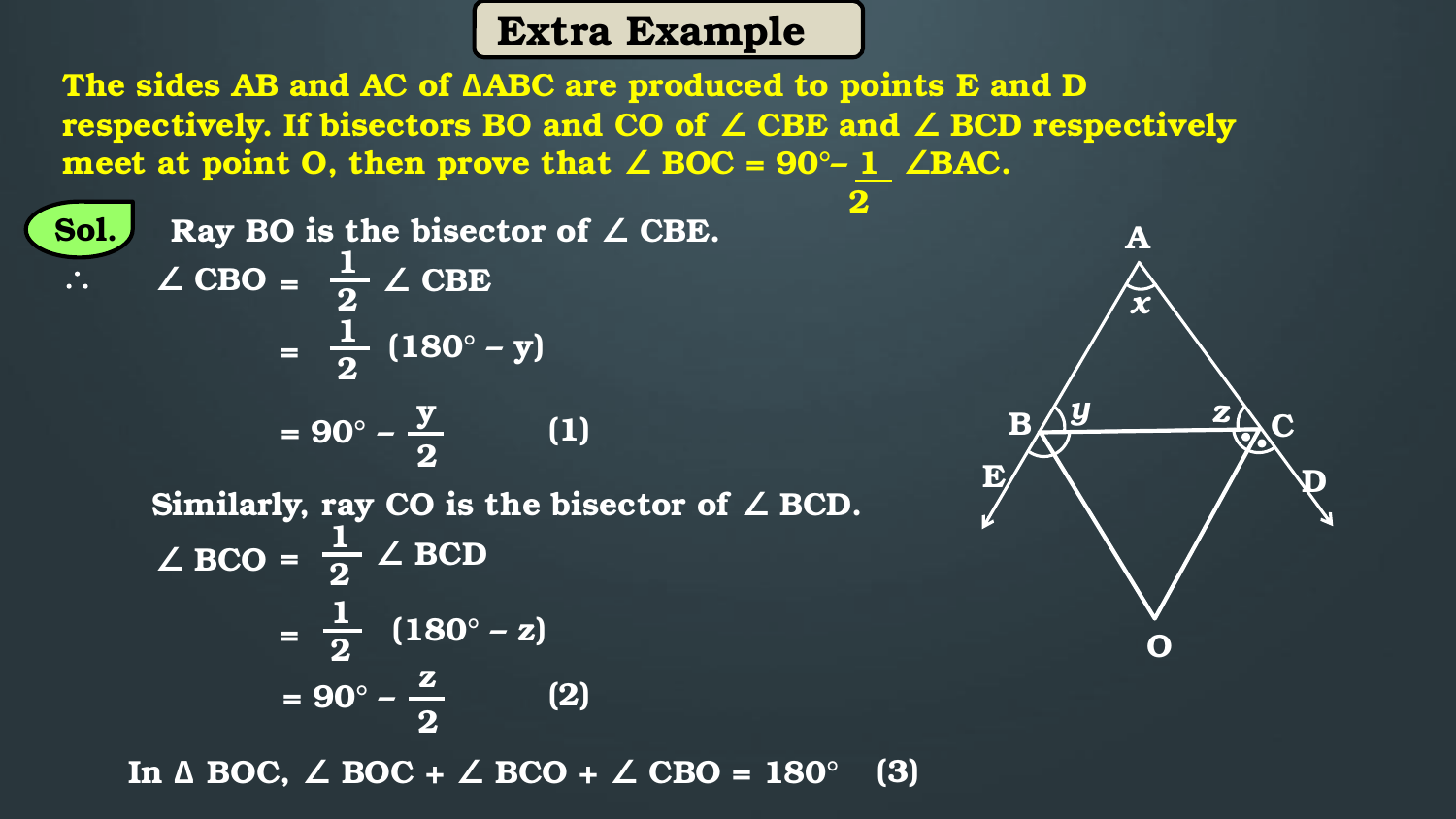

Extra Example

The sides AB and AC of ∆ABC are produced to points E and D respectively. If bisectors BO and CO of ∠ CBE and ∠ BCD respectively meet at point O, then prove that ∠ BOC = 90°– 1  ∠BAC.
                                                                        2

Sol.
Ray BO is the bisector of ∠ CBE.
A

x
y
z
B
C

E
D
O
1
∴
∠ CBO
 ∠ CBE
=
2
1
(180° – y)
=

2
y
= 90° –
2
(1)
Similarly, ray CO is the bisector of ∠ BCD.
1
∠ BCD
=
∠ BCO
2
1
 (180° – z)
=
2
z
= 90° –
2
(2)
(3)
In ∆ BOC, ∠ BOC + ∠ BCO + ∠ CBO = 180°